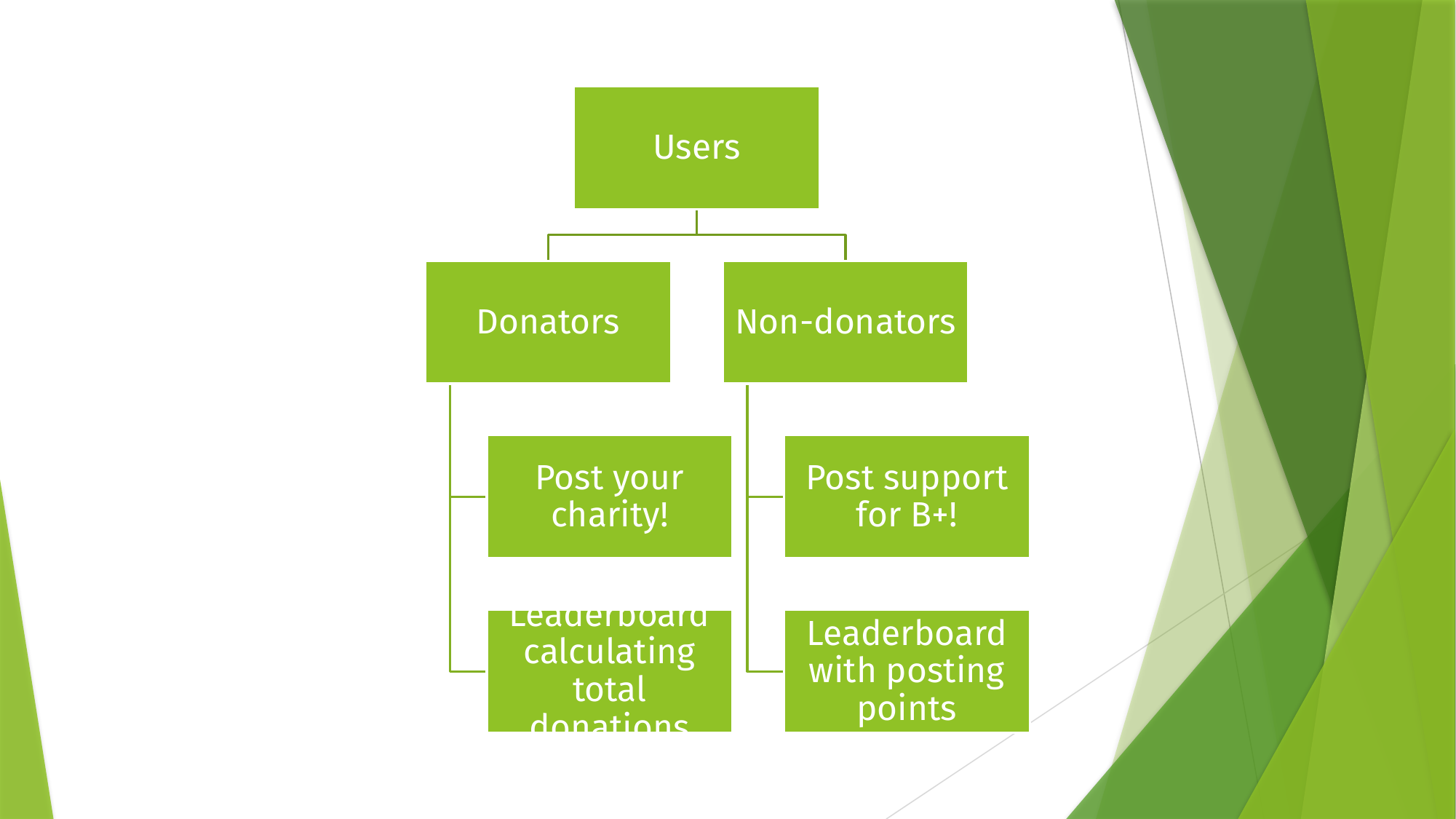

Users
Donators
Post your charity!
Leaderboard calculating total donations
Non-donators
Post support for B+!
Leaderboard with posting points